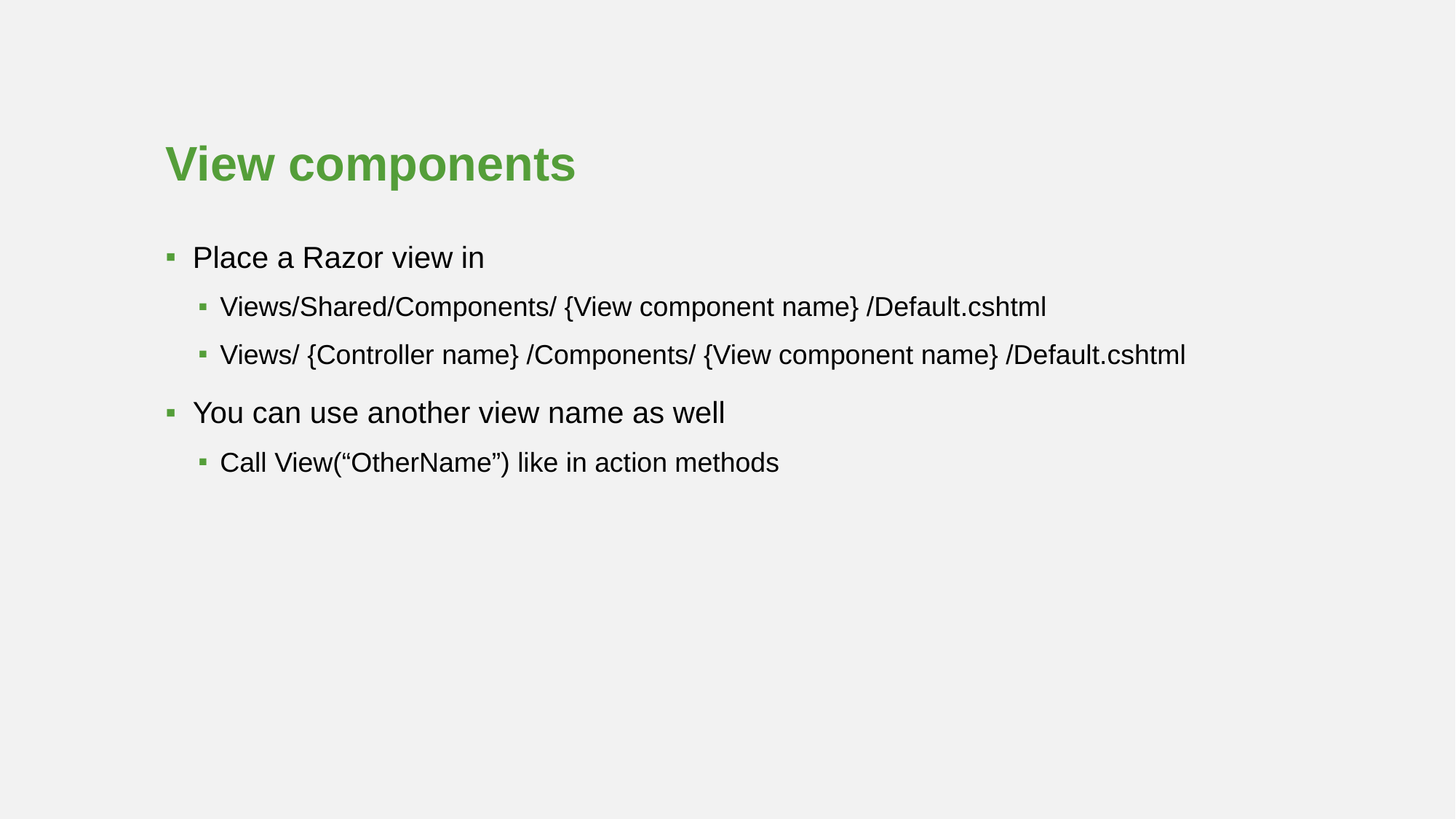

# View components
Place a Razor view in
Views/Shared/Components/ {View component name} /Default.cshtml
Views/ {Controller name} /Components/ {View component name} /Default.cshtml
You can use another view name as well
Call View(“OtherName”) like in action methods